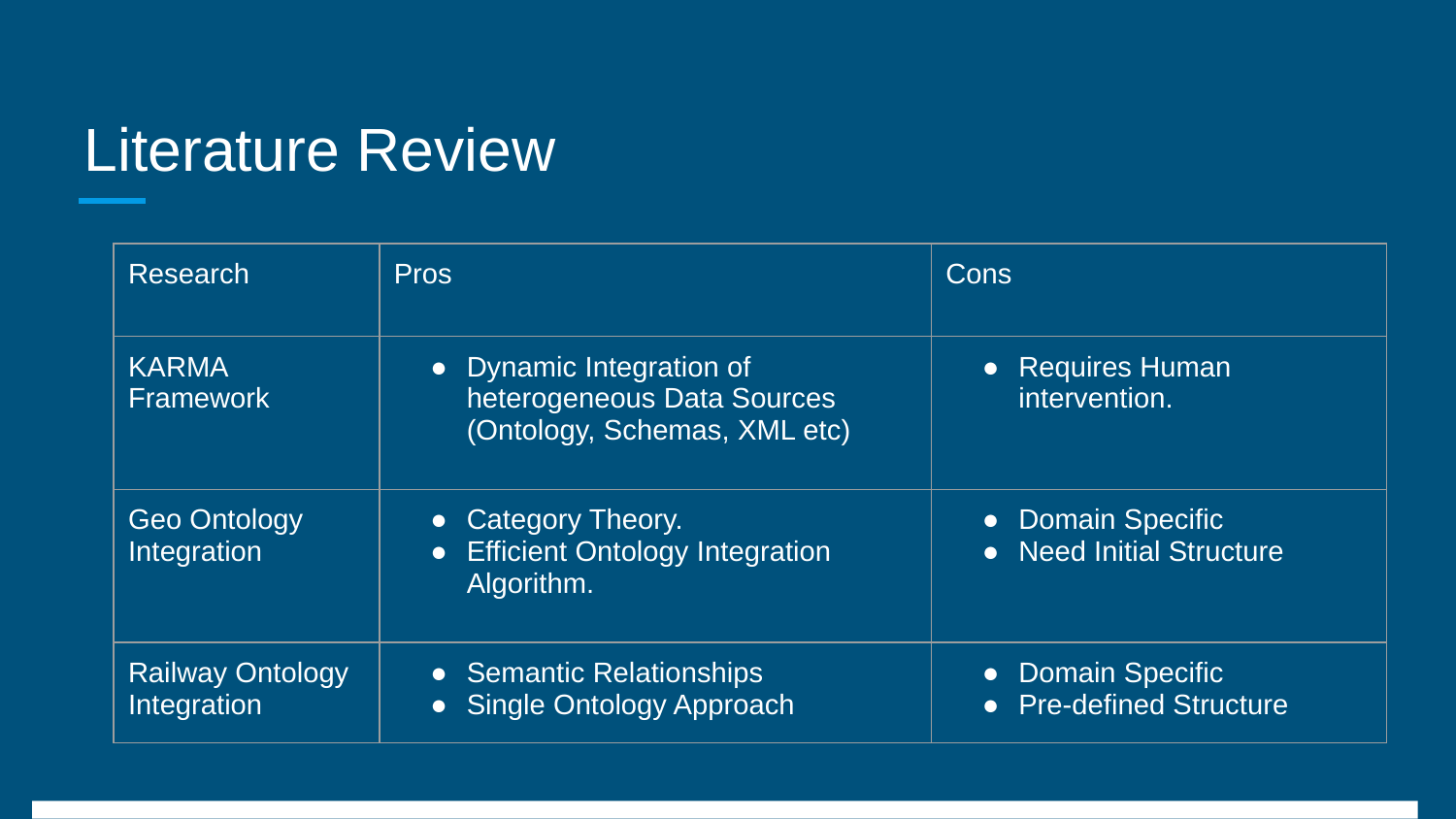

# Literature Review
| Research | Pros | Cons |
| --- | --- | --- |
| KARMA Framework | Dynamic Integration of heterogeneous Data Sources (Ontology, Schemas, XML etc) | Requires Human intervention. |
| Geo Ontology Integration | Category Theory. Efficient Ontology Integration Algorithm. | Domain Specific Need Initial Structure |
| Railway Ontology Integration | Semantic Relationships Single Ontology Approach | Domain Specific Pre-defined Structure |